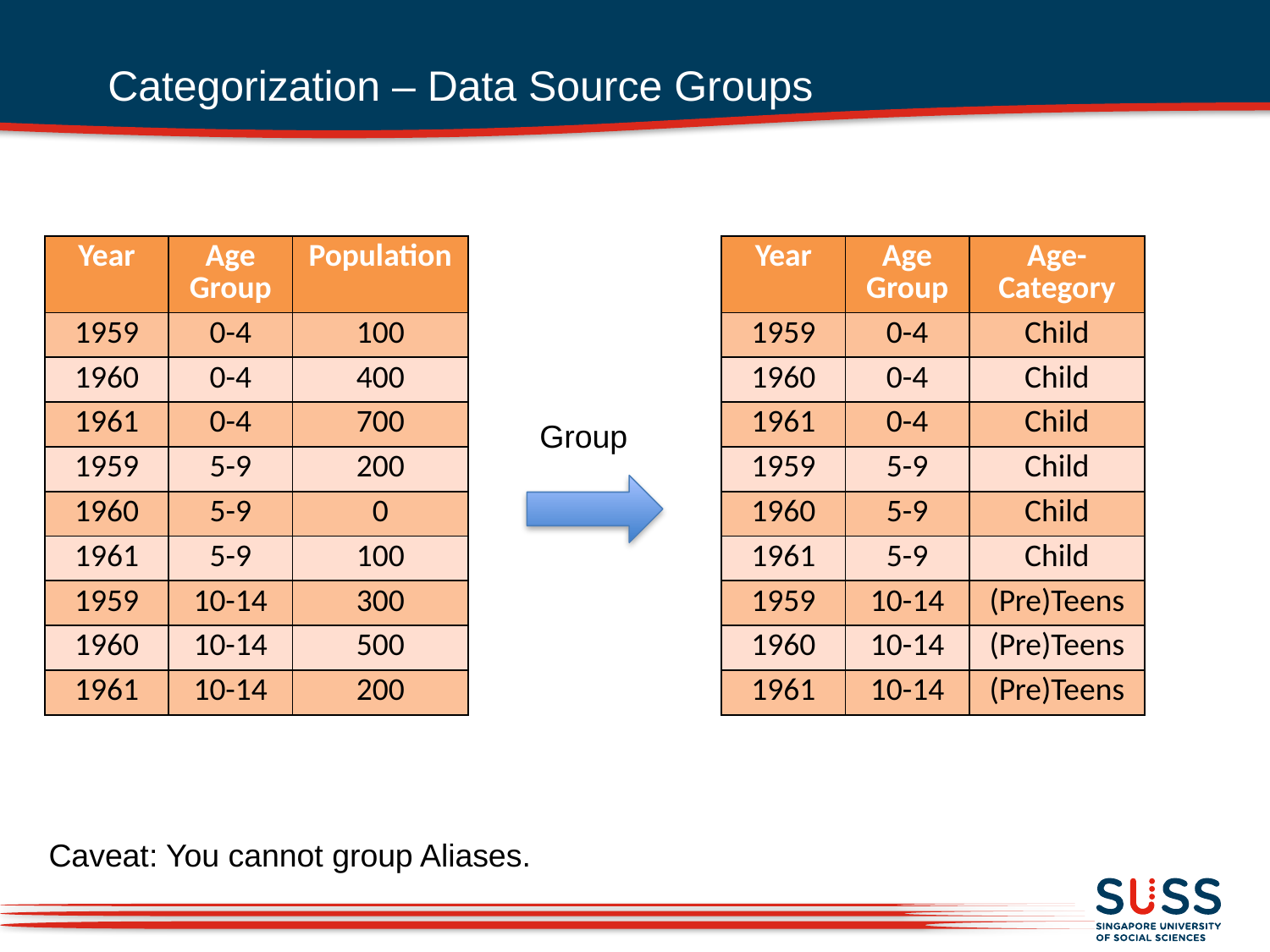

# Categorization – Data Source Groups
| Year | Age Group | Population |
| --- | --- | --- |
| 1959 | 0-4 | 100 |
| 1960 | 0-4 | 400 |
| 1961 | 0-4 | 700 |
| 1959 | 5-9 | 200 |
| 1960 | 5-9 | 0 |
| 1961 | 5-9 | 100 |
| 1959 | 10-14 | 300 |
| 1960 | 10-14 | 500 |
| 1961 | 10-14 | 200 |
| Year | Age Group | Age-Category |
| --- | --- | --- |
| 1959 | 0-4 | Child |
| 1960 | 0-4 | Child |
| 1961 | 0-4 | Child |
| 1959 | 5-9 | Child |
| 1960 | 5-9 | Child |
| 1961 | 5-9 | Child |
| 1959 | 10-14 | (Pre)Teens |
| 1960 | 10-14 | (Pre)Teens |
| 1961 | 10-14 | (Pre)Teens |
Group

Caveat: You cannot group Aliases.